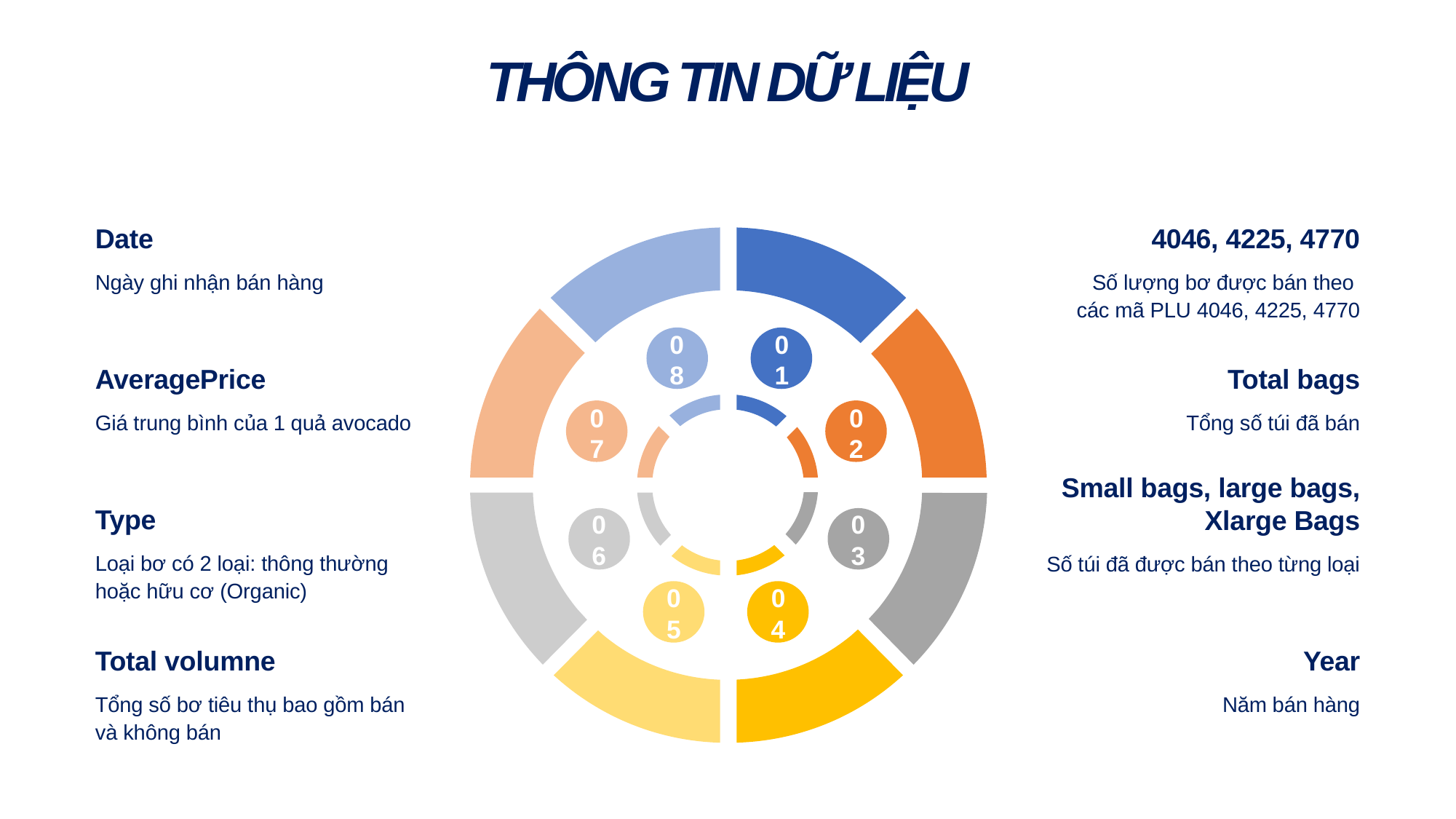

THÔNG TIN DỮ LIỆU
Date
4046, 4225, 4770

Ngày ghi nhận bán hàng
Số lượng bơ được bán theo
các mã PLU 4046, 4225, 4770

08

01
AveragePrice
Total bags

07
02

Giá trung bình của 1 quả avocado
Tổng số túi đã bán

Small bags, large bags, Xlarge Bags

Type
06
03

Loại bơ có 2 loại: thông thường hoặc hữu cơ (Organic)
Số túi đã được bán theo từng loại

05
04

Year
Total volumne
Năm bán hàng
Tổng số bơ tiêu thụ bao gồm bán và không bán